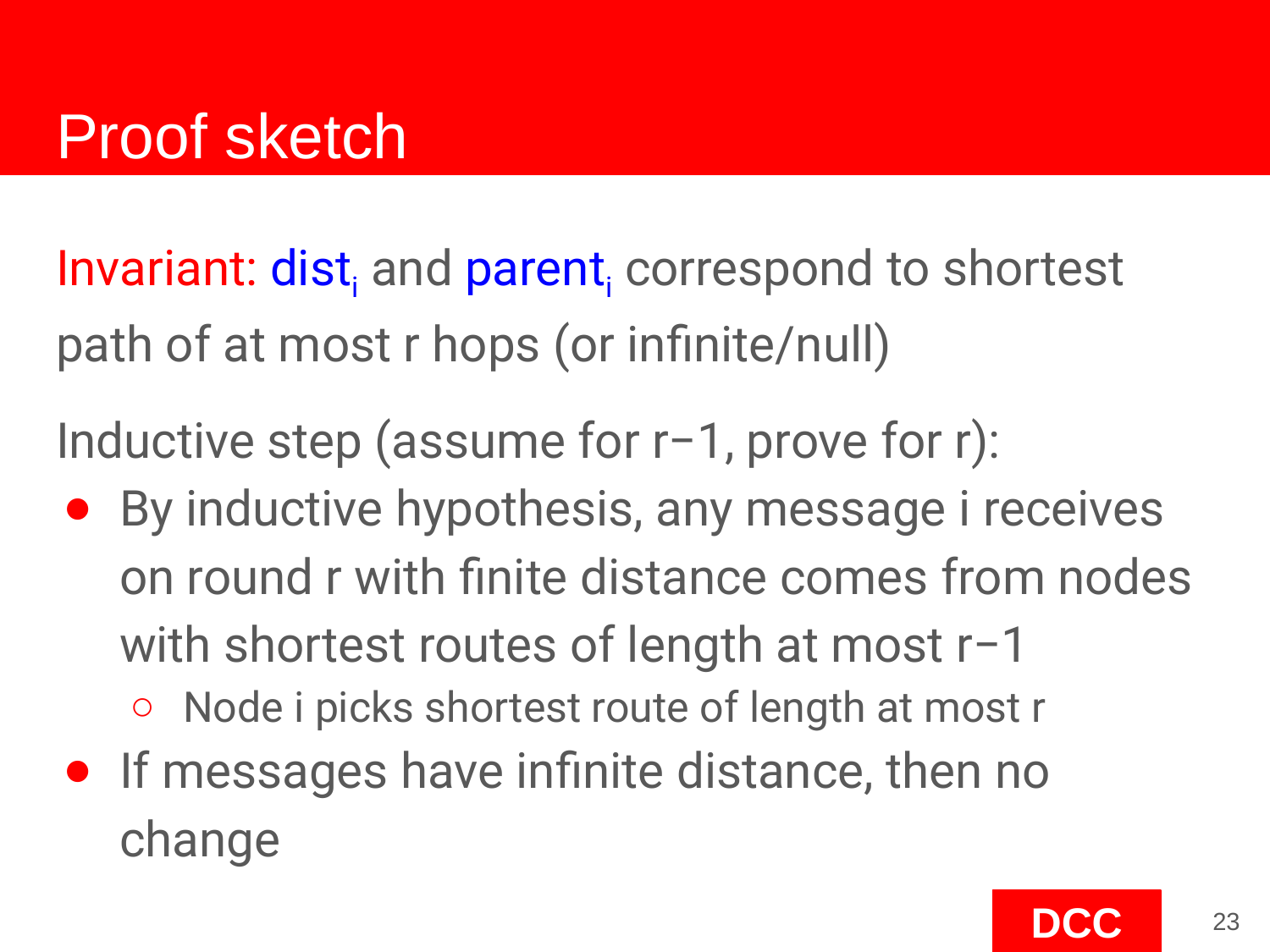

# Proof sketch
Invariant: disti and parenti correspond to shortest path of at most r hops (or infinite/null)
Inductive step (assume for r−1, prove for r):
By inductive hypothesis, any message i receives on round r with finite distance comes from nodes with shortest routes of length at most r−1
Node i picks shortest route of length at most r
If messages have infinite distance, then no change
23